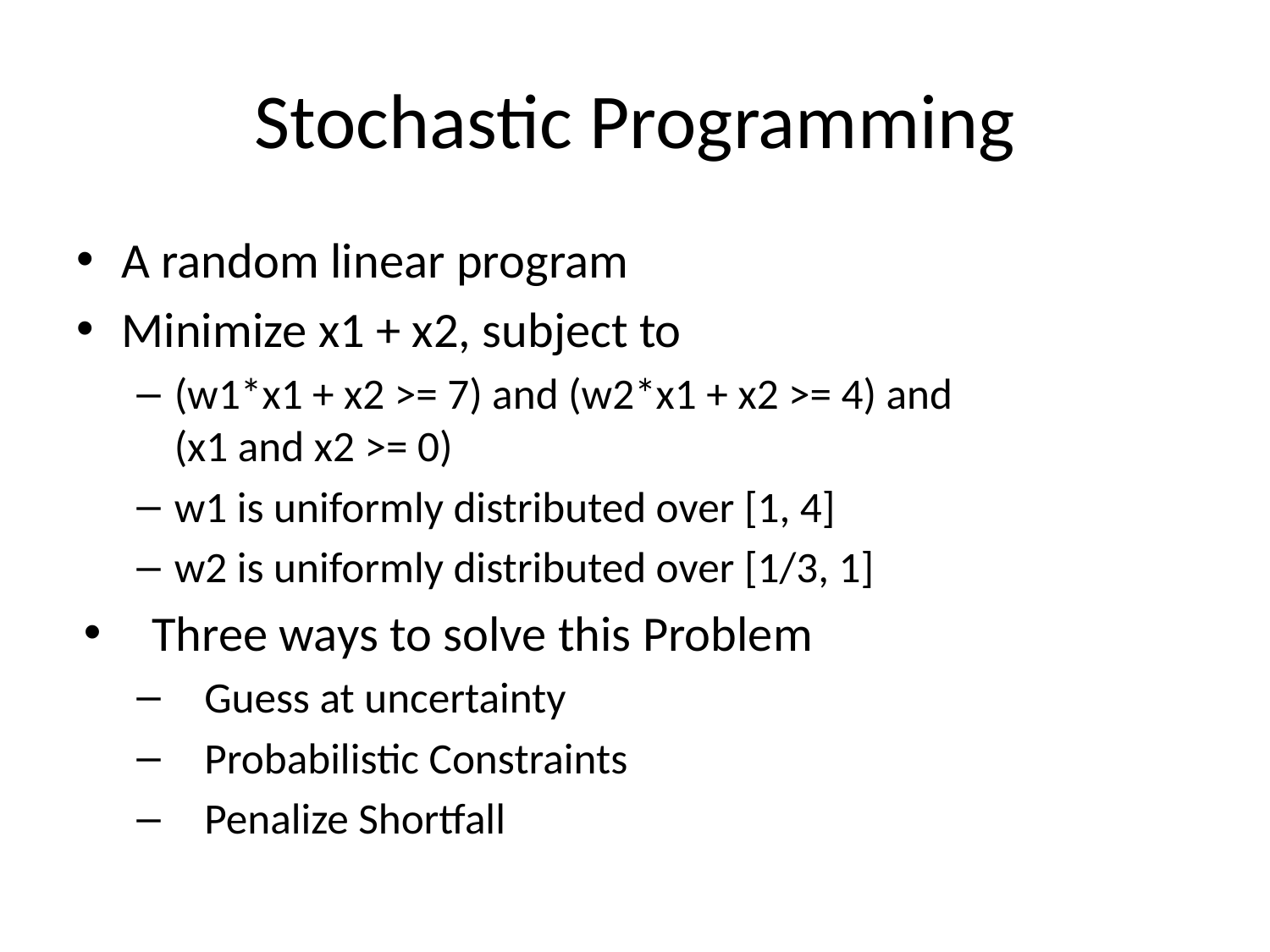

# Stochastic Programming
A random linear program
Minimize x1 + x2, subject to
(w1*x1 + x2 >= 7) and (w2*x1 + x2 >= 4) and
(x1 and x2 >= 0)
w1 is uniformly distributed over [1, 4]
w2 is uniformly distributed over [1/3, 1]
Three ways to solve this Problem
Guess at uncertainty
Probabilistic Constraints
Penalize Shortfall